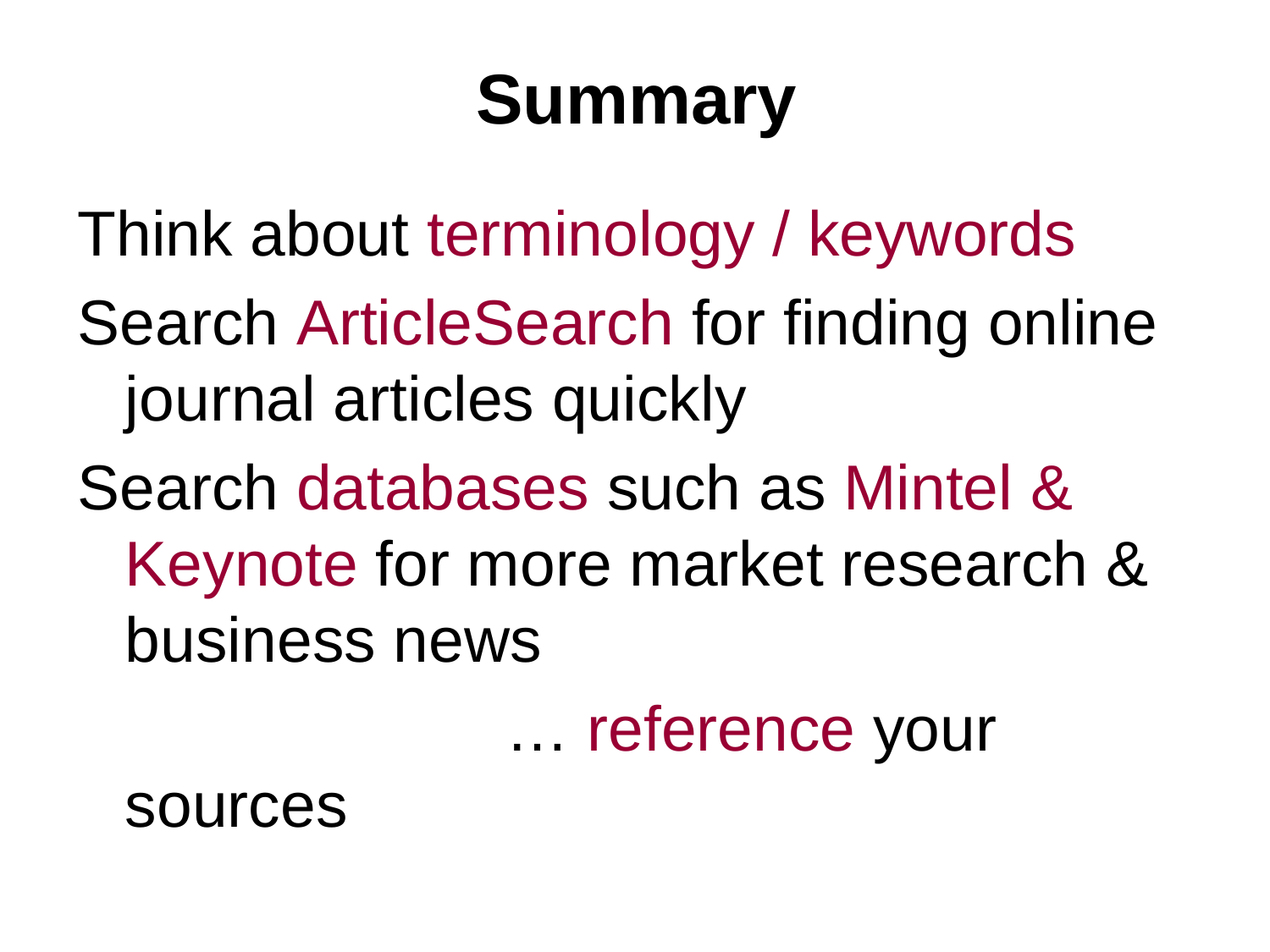

# Summary
Think about terminology / keywords
Search ArticleSearch for finding online journal articles quickly
Search databases such as Mintel & Keynote for more market research & business news
				… reference your sources